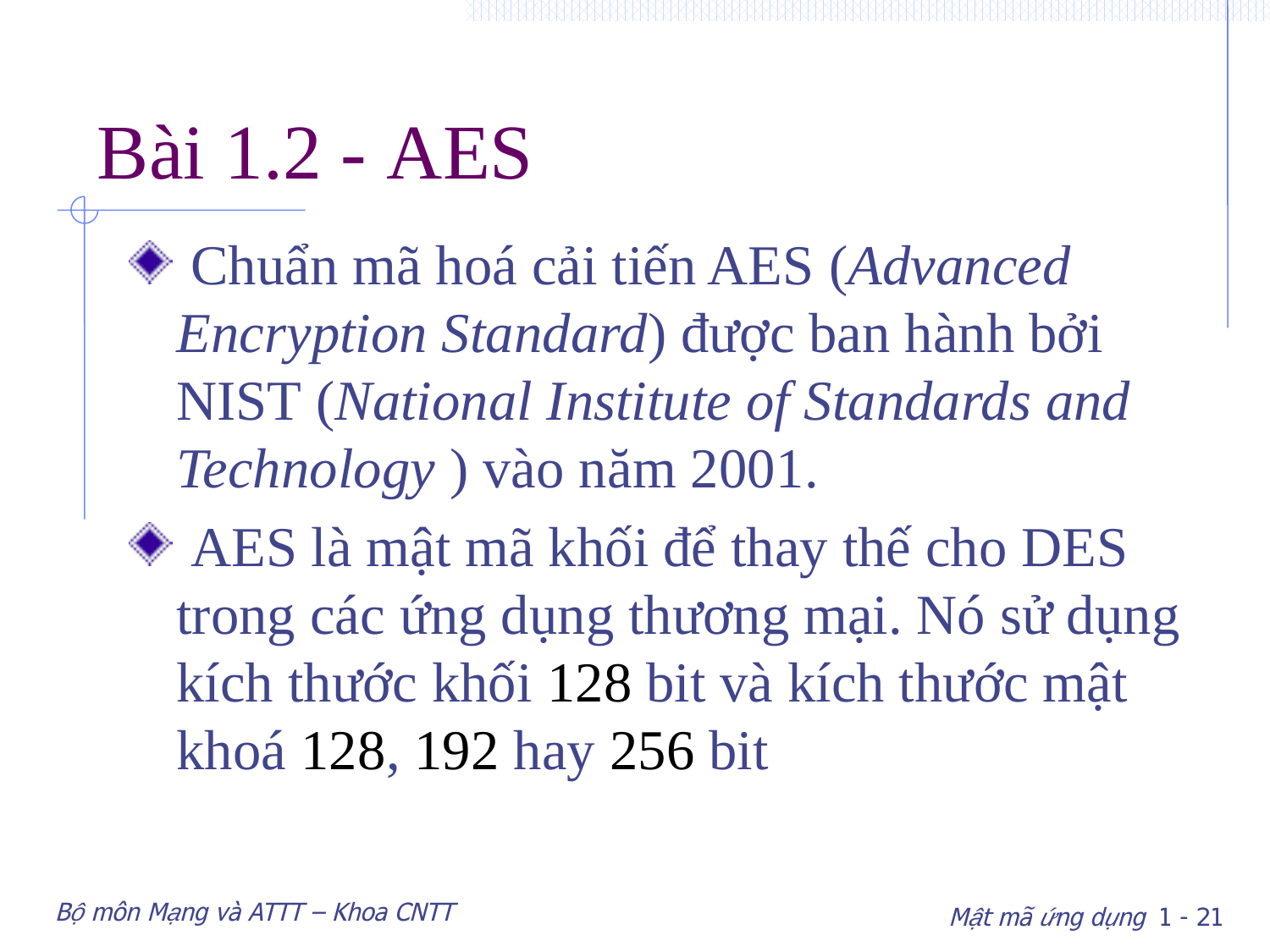

# Bài 1.2 - AES
 Chuẩn mã hoá cải tiến AES (Advanced Encryption Standard) được ban hành bởi NIST (National Institute of Standards and Technology ) vào năm 2001.
 AES là mật mã khối để thay thế cho DES trong các ứng dụng thương mại. Nó sử dụng kích thước khối 128 bit và kích thước mật khoá 128, 192 hay 256 bit
Bộ môn Mạng và ATTT – Khoa CNTT